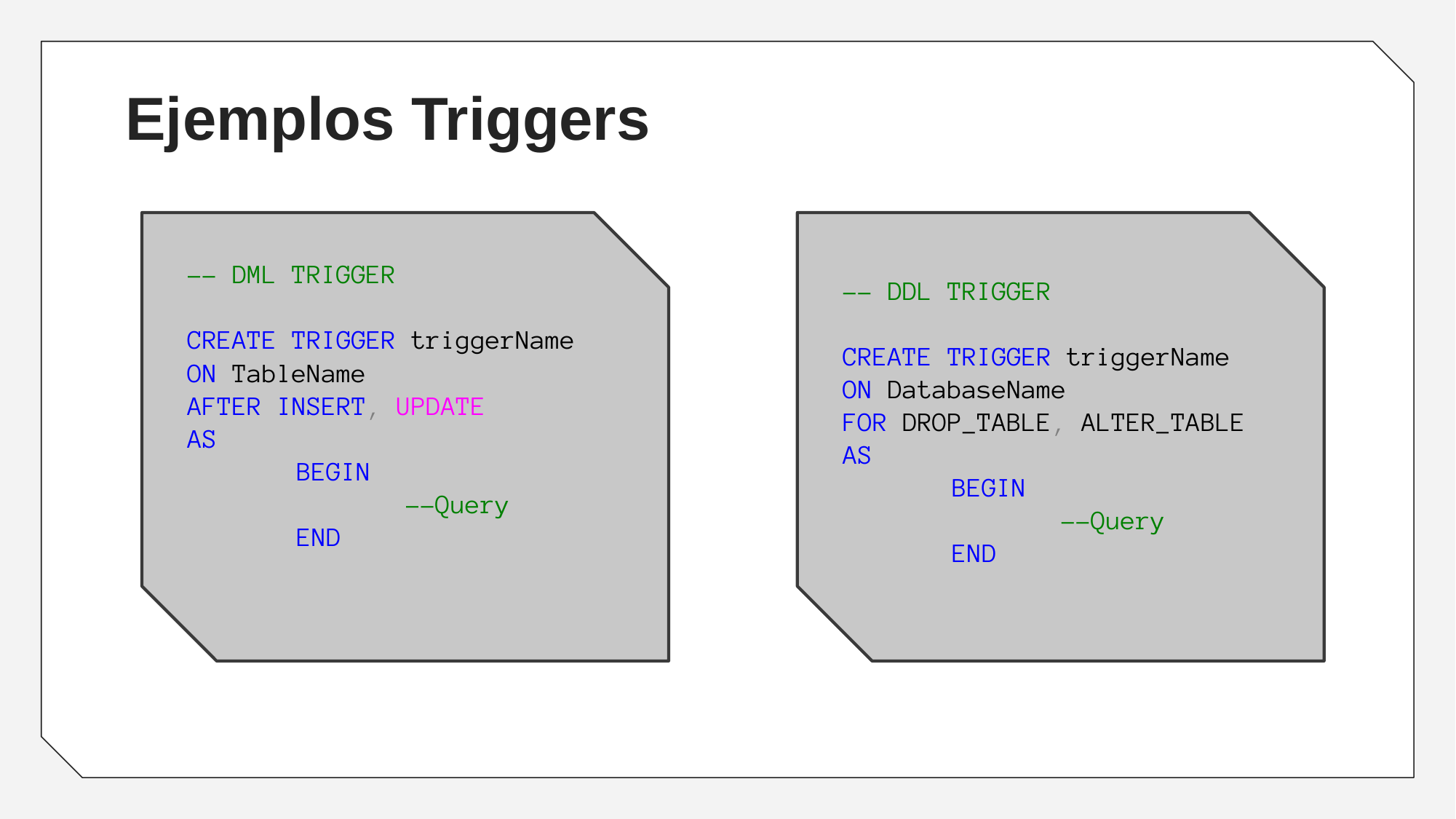

# Ejemplos Triggers
-- DML TRIGGER

CREATE TRIGGER triggerName
ON TableName
AFTER INSERT, UPDATE
AS
	BEGIN
		--Query
	END

-- DDL TRIGGER

CREATE TRIGGER triggerName
ON DatabaseName
FOR DROP_TABLE, ALTER_TABLE
AS
	BEGIN
		--Query
	END